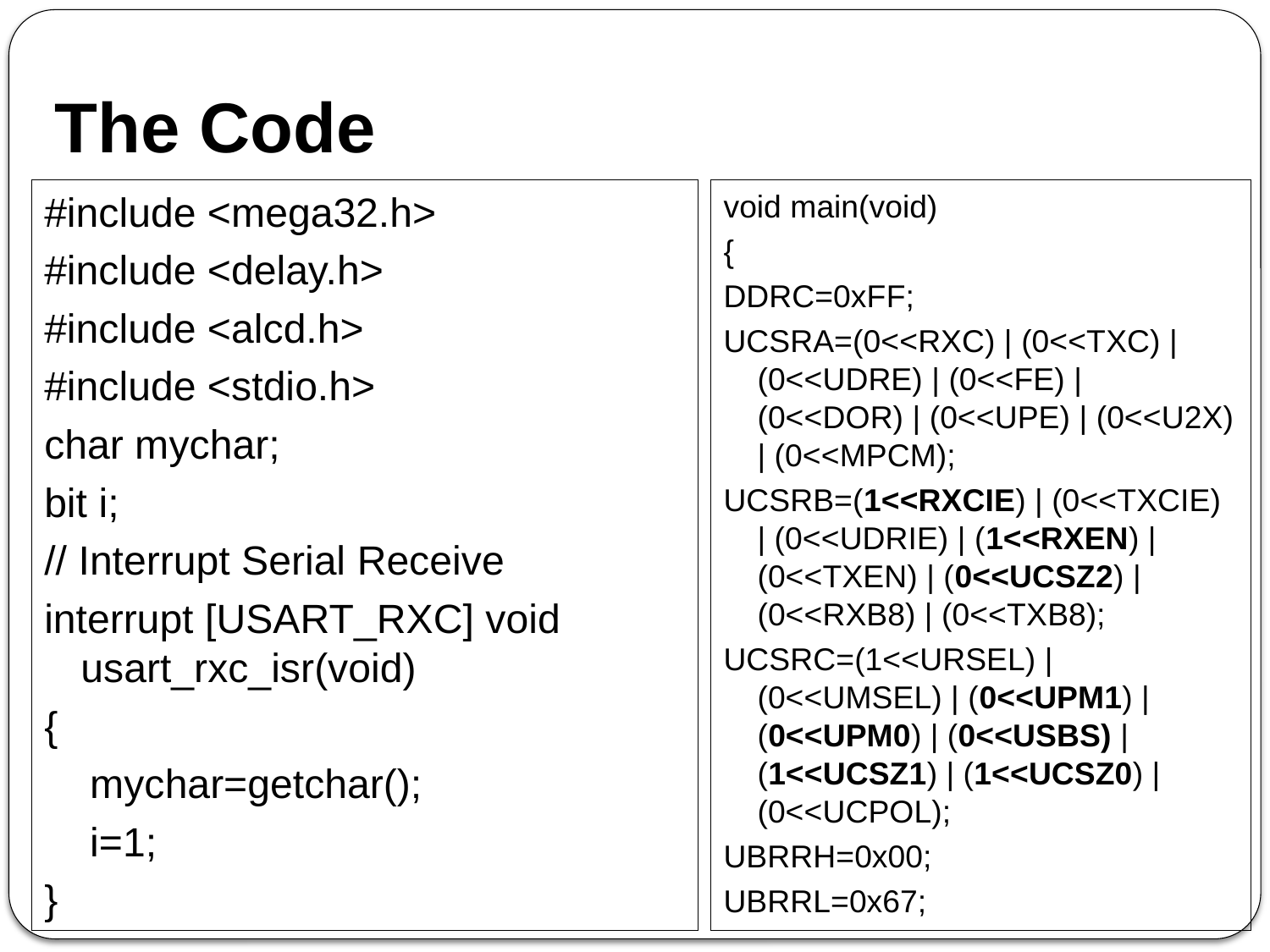

# The Code
#include <mega32.h>
#include <delay.h>
#include <alcd.h>
#include <stdio.h>
char mychar;
bit i;
// Interrupt Serial Receive
interrupt [USART_RXC] void usart_rxc_isr(void)
{
    mychar=getchar();
    i=1;
}
void main(void)
{
DDRC=0xFF;
UCSRA=(0<<RXC) | (0<<TXC) | (0<<UDRE) | (0<<FE) | (0<<DOR) | (0<<UPE) | (0<<U2X) | (0<<MPCM);
UCSRB=(1<<RXCIE) | (0<<TXCIE) | (0<<UDRIE) | (1<<RXEN) | (0<<TXEN) | (0<<UCSZ2) | (0<<RXB8) | (0<<TXB8);
UCSRC=(1<<URSEL) | (0<<UMSEL) | (0<<UPM1) | (0<<UPM0) | (0<<USBS) | (1<<UCSZ1) | (1<<UCSZ0) | (0<<UCPOL);
UBRRH=0x00;
UBRRL=0x67;